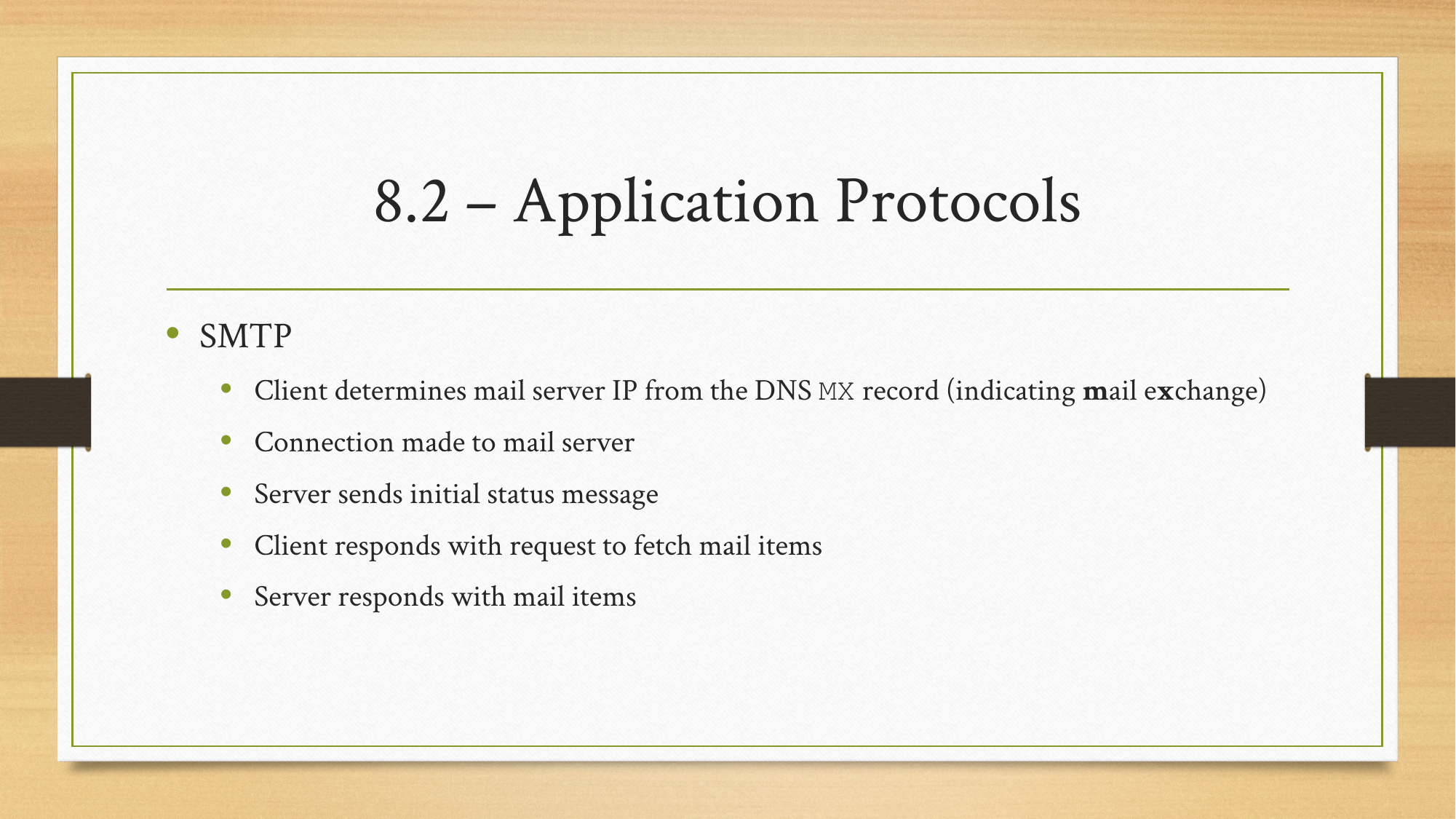

# 8.2 – Application Protocols
SMTP
Client determines mail server IP from the DNS MX record (indicating mail exchange)
Connection made to mail server
Server sends initial status message
Client responds with request to fetch mail items
Server responds with mail items